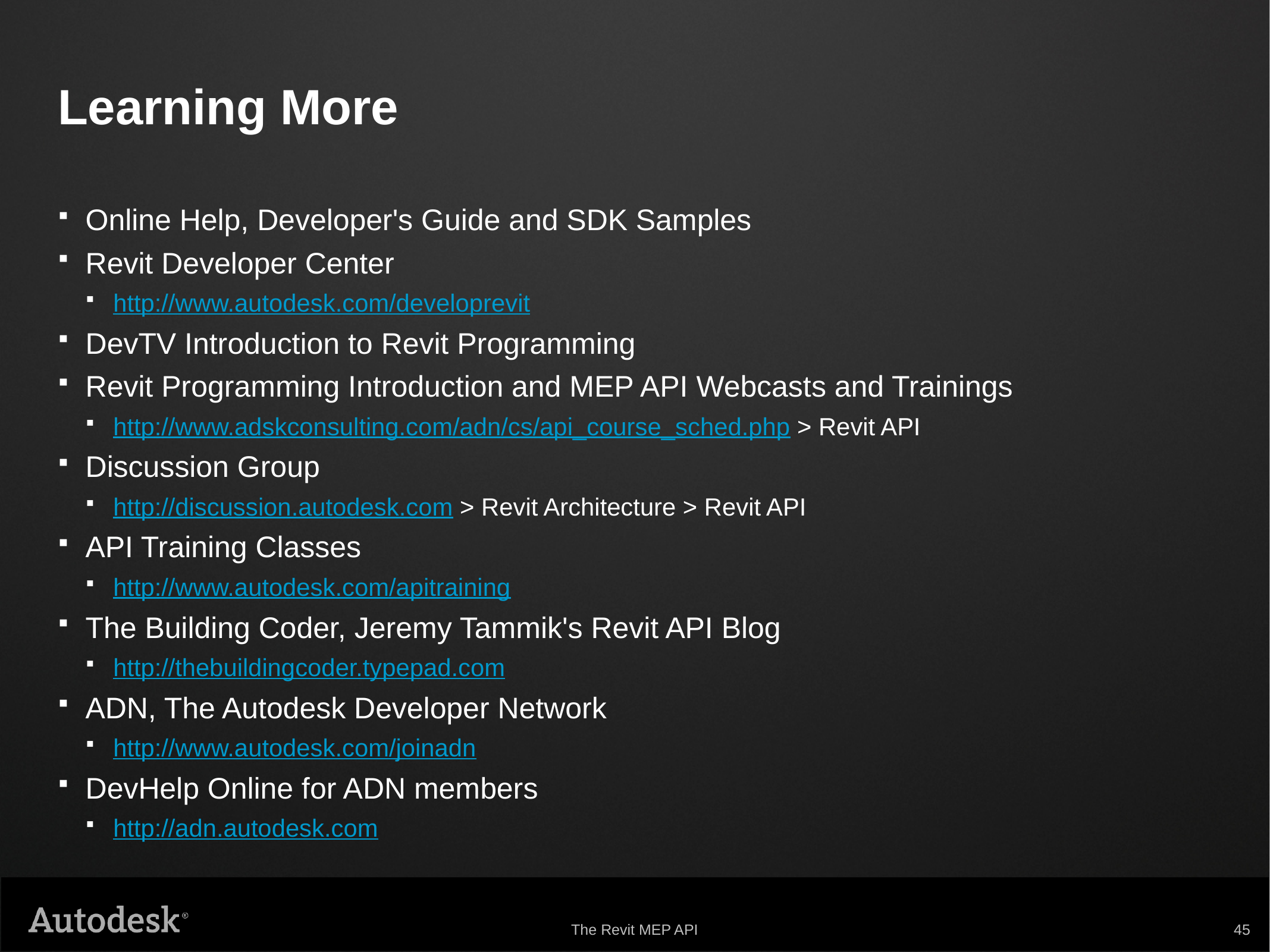

# Learning More
Online Help, Developer's Guide and SDK Samples
Revit Developer Center
http://www.autodesk.com/developrevit
DevTV Introduction to Revit Programming
Revit Programming Introduction and MEP API Webcasts and Trainings
http://www.adskconsulting.com/adn/cs/api_course_sched.php > Revit API
Discussion Group
http://discussion.autodesk.com > Revit Architecture > Revit API
API Training Classes
http://www.autodesk.com/apitraining
The Building Coder, Jeremy Tammik's Revit API Blog
http://thebuildingcoder.typepad.com
ADN, The Autodesk Developer Network
http://www.autodesk.com/joinadn
DevHelp Online for ADN members
http://adn.autodesk.com
The Revit MEP API
45